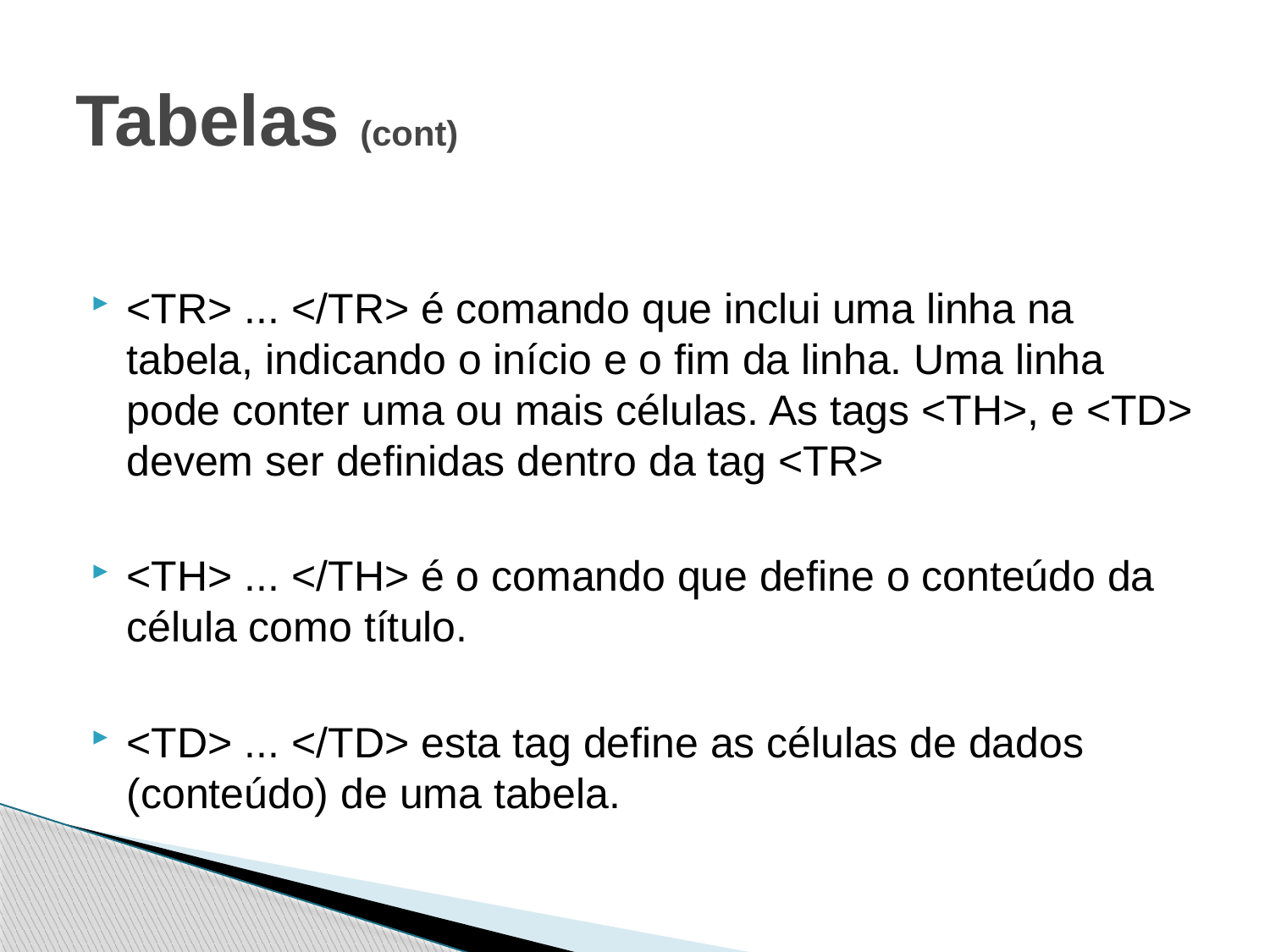

# Tabelas (cont)
<TR> ... </TR> é comando que inclui uma linha na tabela, indicando o início e o fim da linha. Uma linha pode conter uma ou mais células. As tags <TH>, e <TD> devem ser definidas dentro da tag <TR>

<TH> ... </TH> é o comando que define o conteúdo da célula como título.

<TD> ... </TD> esta tag define as células de dados (conteúdo) de uma tabela.